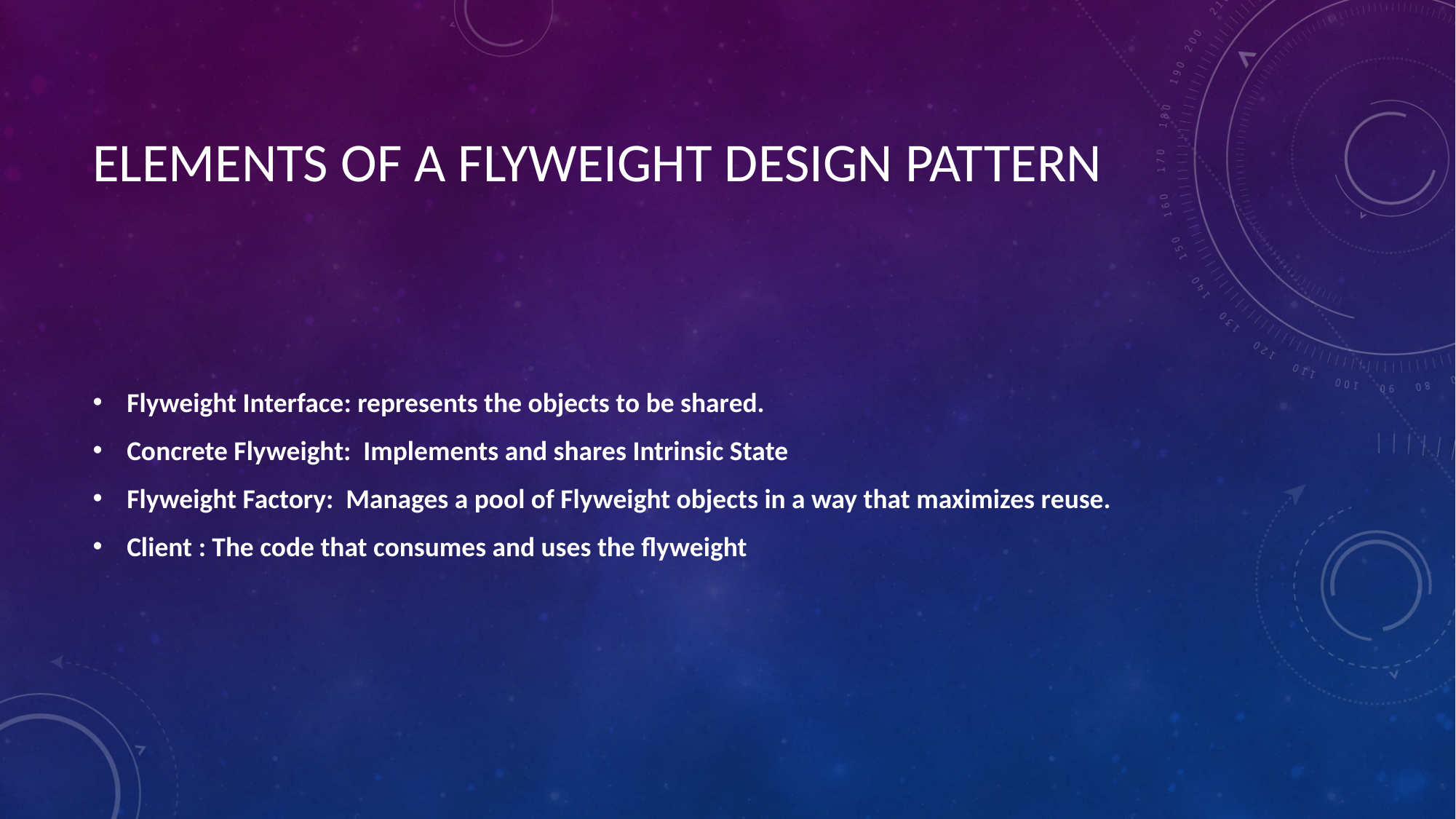

# Elements of a Flyweight Design Pattern
Flyweight Interface: represents the objects to be shared.
Concrete Flyweight:  Implements and shares Intrinsic State
Flyweight Factory:  Manages a pool of Flyweight objects in a way that maximizes reuse.
Client : The code that consumes and uses the flyweight